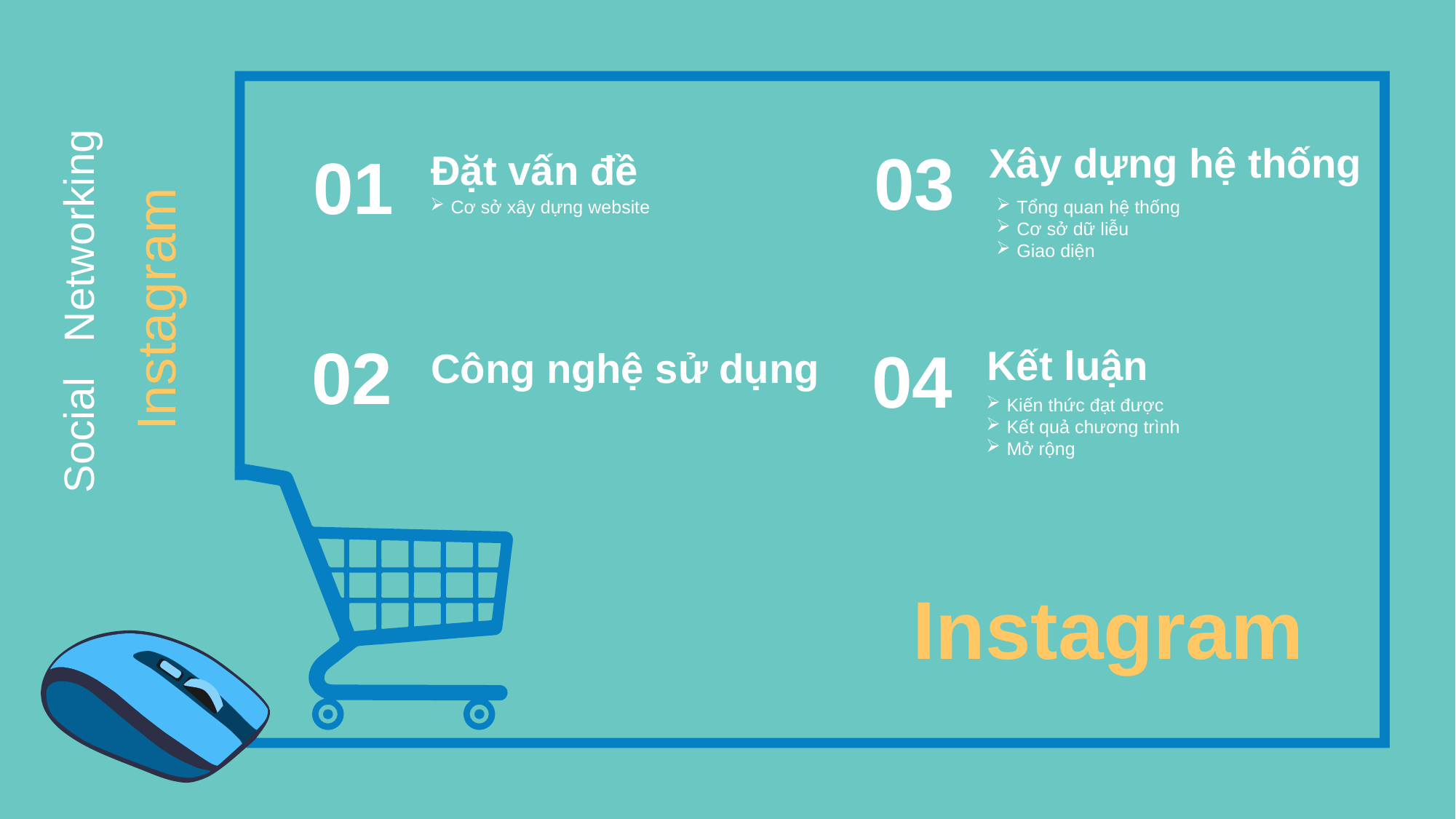

03
Xây dựng hệ thống
Tổng quan hệ thống
Cơ sở dữ liễu
Giao diện

01
Đặt vấn đề
Cơ sở xây dựng website
Social   Networking
Instagram
02
Công nghệ sử dụng

04
Kết luận
Kiến thức đạt được
Kết quả chương trình
Mở rộng
Instagram